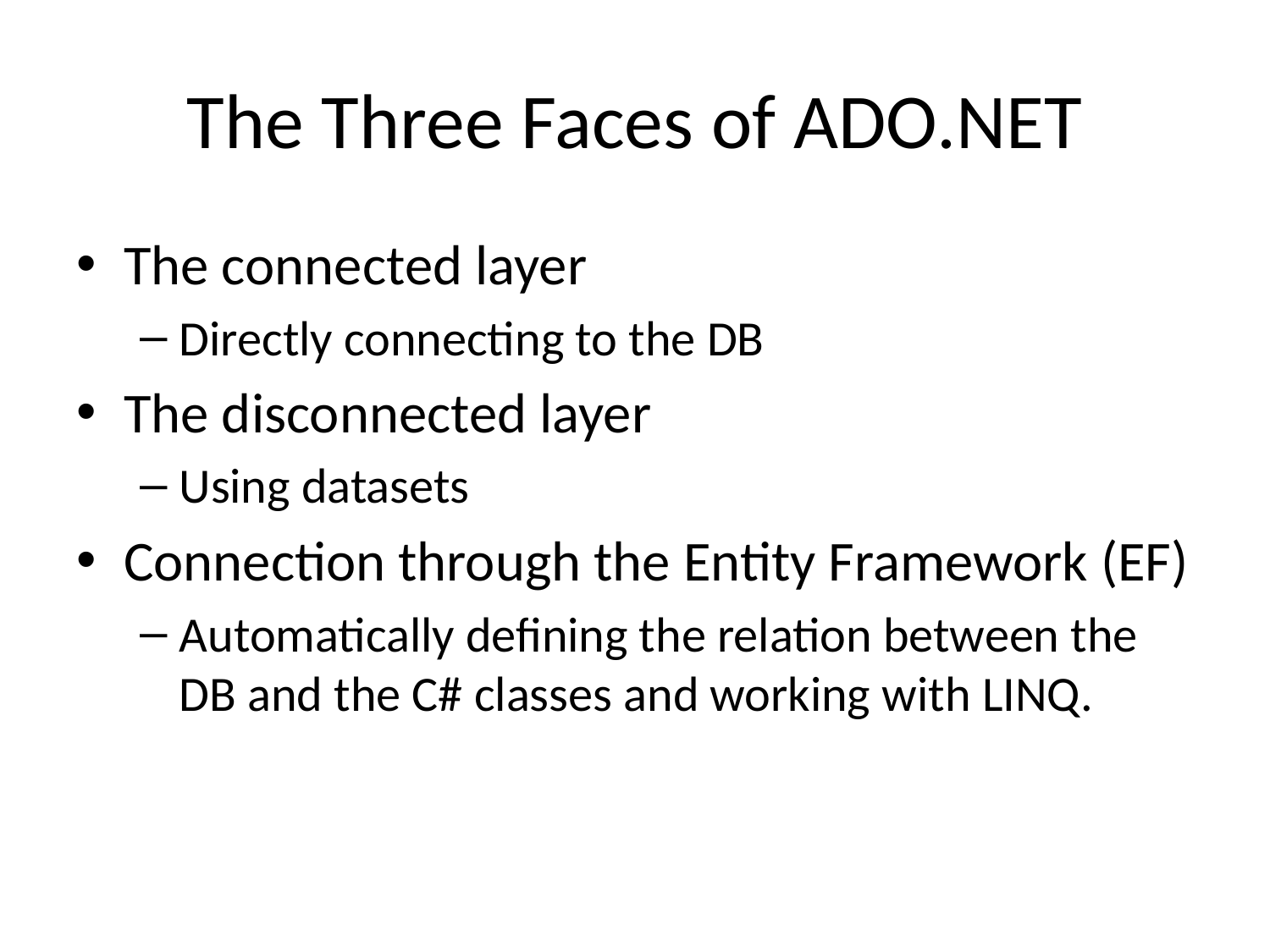

# The Three Faces of ADO.NET
The connected layer
Directly connecting to the DB
The disconnected layer
Using datasets
Connection through the Entity Framework (EF)
Automatically defining the relation between the DB and the C# classes and working with LINQ.